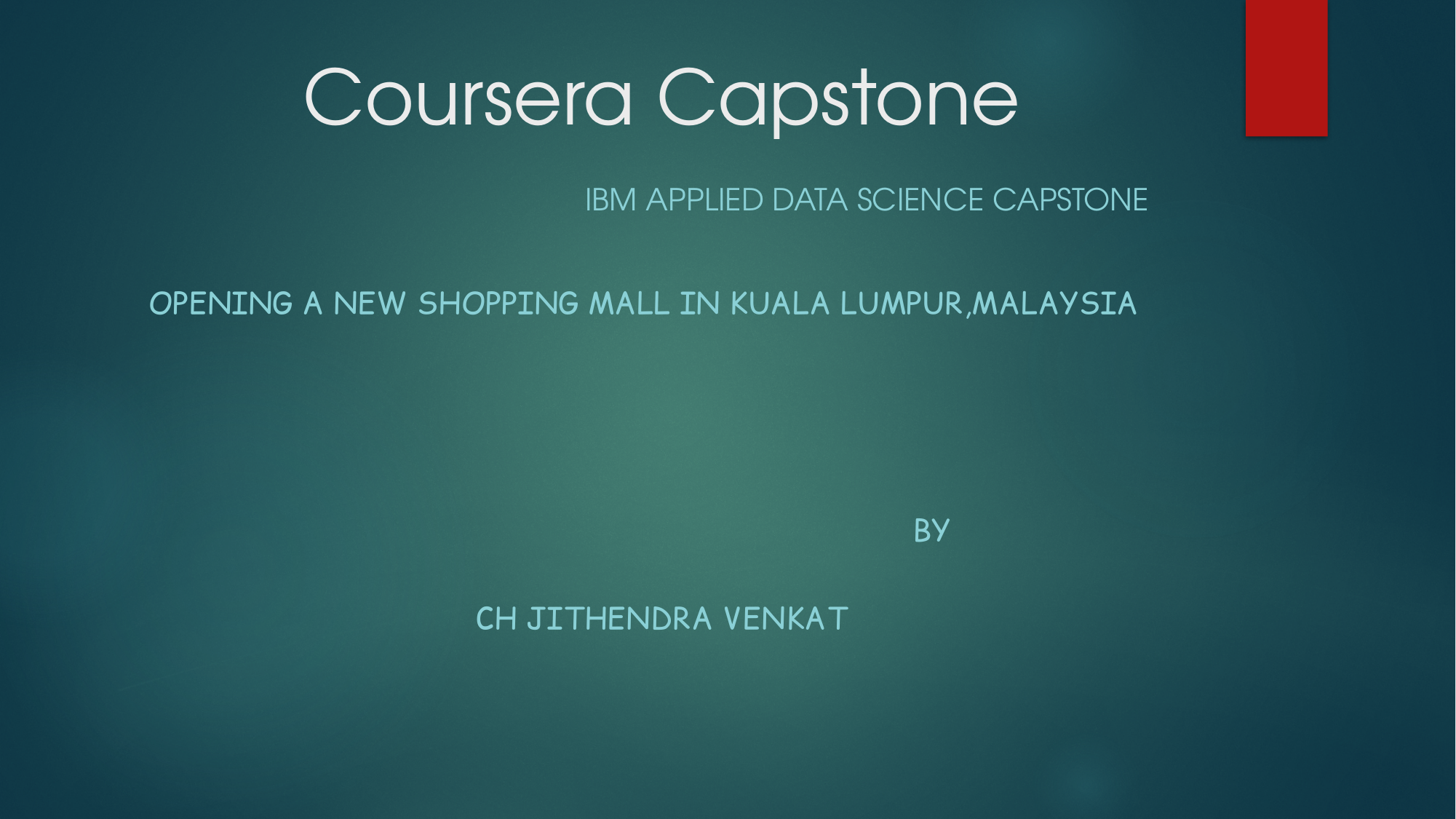

# Coursera Capstone
				IBM Applied Data science Capstone

OPENING A NEW SHOPPING Mall in kuala lumpur,Malaysia

																BY
												ch jithendra venkat